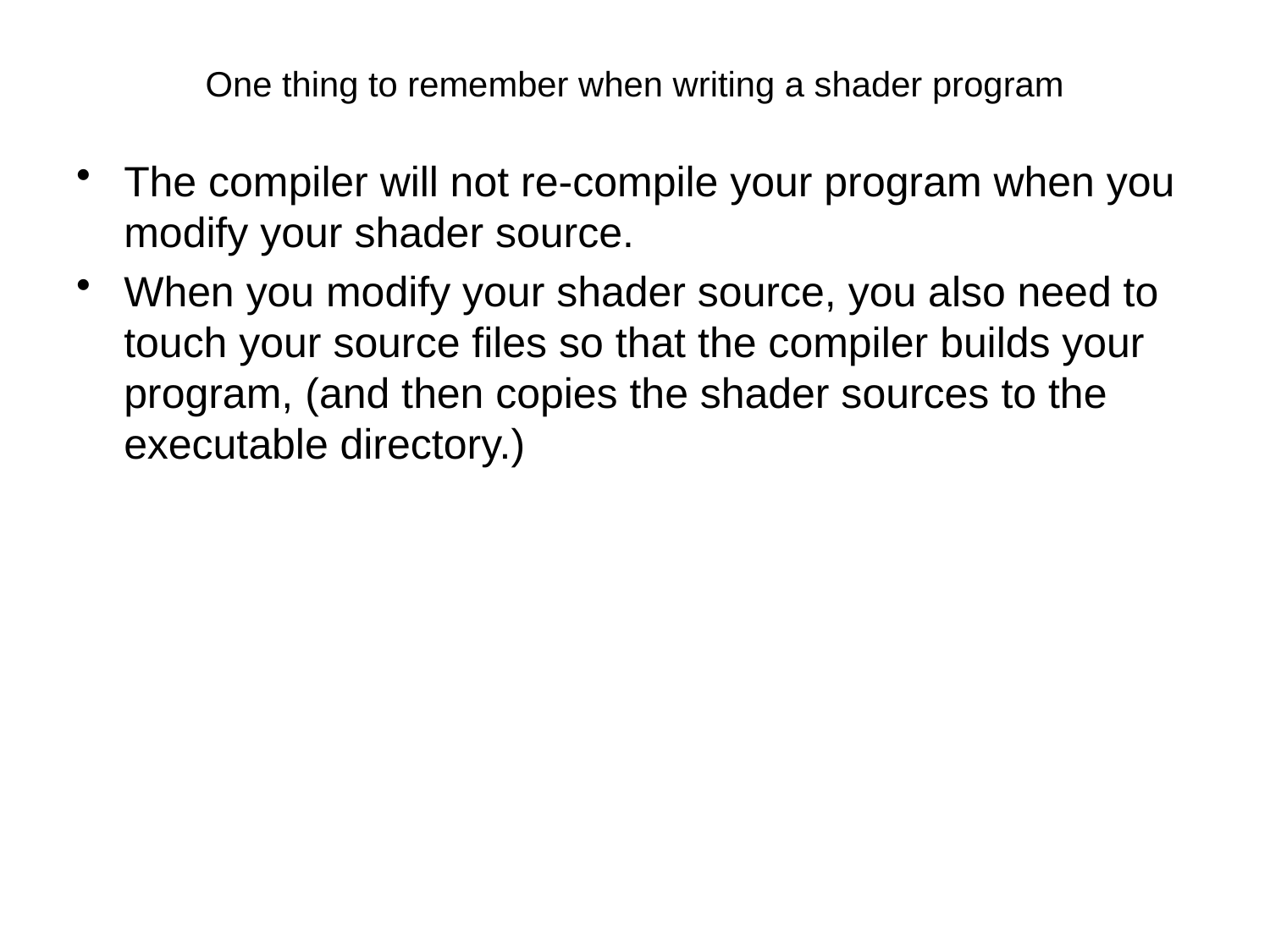

# One thing to remember when writing a shader program
The compiler will not re-compile your program when you modify your shader source.
When you modify your shader source, you also need to touch your source files so that the compiler builds your program, (and then copies the shader sources to the executable directory.)